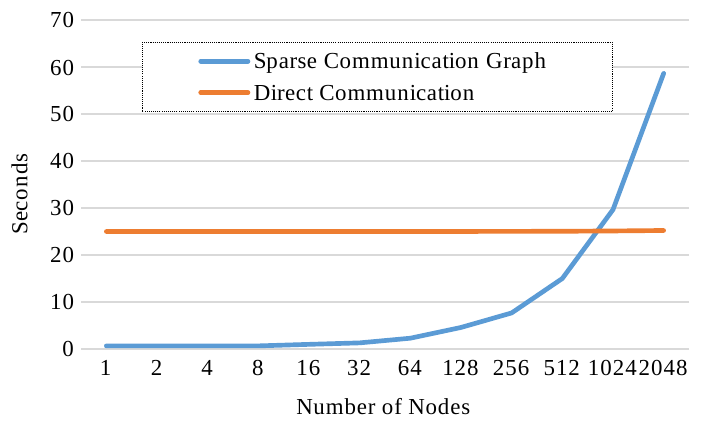

### Chart

| Category | Sparse Communication Graph  | Direct Communication |
|---|---|---|
| 1.0 | 0.651925792 | 25.00002 |
| 2.0 | 0.651925792 | 25.000076 |
| 4.0 | 0.651925792 | 25.000305 |
| 8.0 | 0.651925792 | 25.000912 |
| 16.0 | 0.97788866 | 25.001695 |
| 32.0 | 1.28347891 | 25.00317 |
| 64.0 | 2.2817403 | 25.006521 |
| 128.0 | 4.5634806 | 25.012713 |
| 256.0 | 7.660128 | 25.025467 |
| 512.0 | 14.994294 | 25.051086 |
| 1024.0 | 29.6626232 | 25.102479 |
| 2048.0 | 58.652944 | 25.20891 |